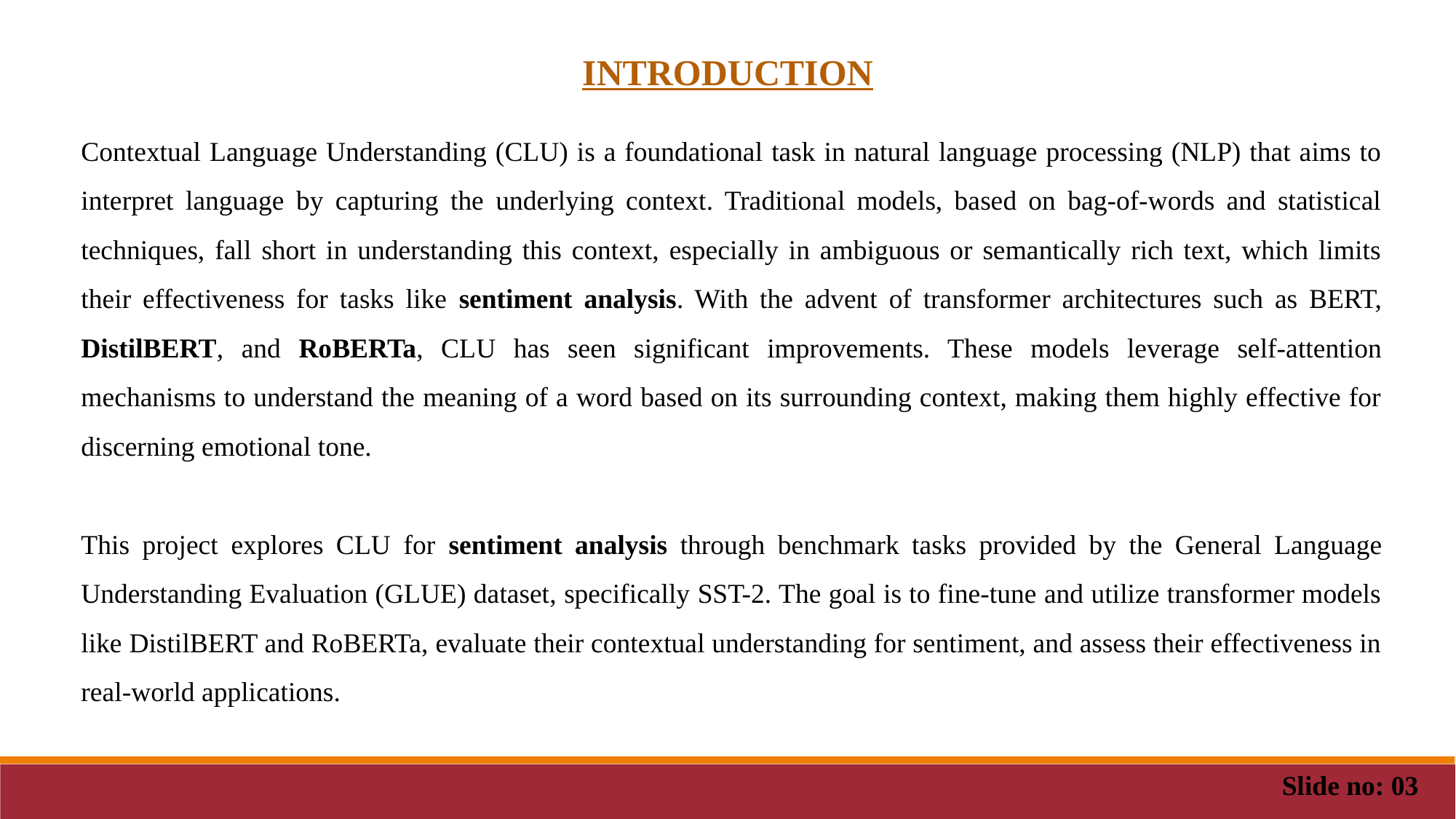

INTRODUCTION
Contextual Language Understanding (CLU) is a foundational task in natural language processing (NLP) that aims to interpret language by capturing the underlying context. Traditional models, based on bag-of-words and statistical techniques, fall short in understanding this context, especially in ambiguous or semantically rich text, which limits their effectiveness for tasks like sentiment analysis. With the advent of transformer architectures such as BERT, DistilBERT, and RoBERTa, CLU has seen significant improvements. These models leverage self-attention mechanisms to understand the meaning of a word based on its surrounding context, making them highly effective for discerning emotional tone.

This project explores CLU for sentiment analysis through benchmark tasks provided by the General Language Understanding Evaluation (GLUE) dataset, specifically SST-2. The goal is to fine-tune and utilize transformer models like DistilBERT and RoBERTa, evaluate their contextual understanding for sentiment, and assess their effectiveness in real-world applications.
Slide no: 03